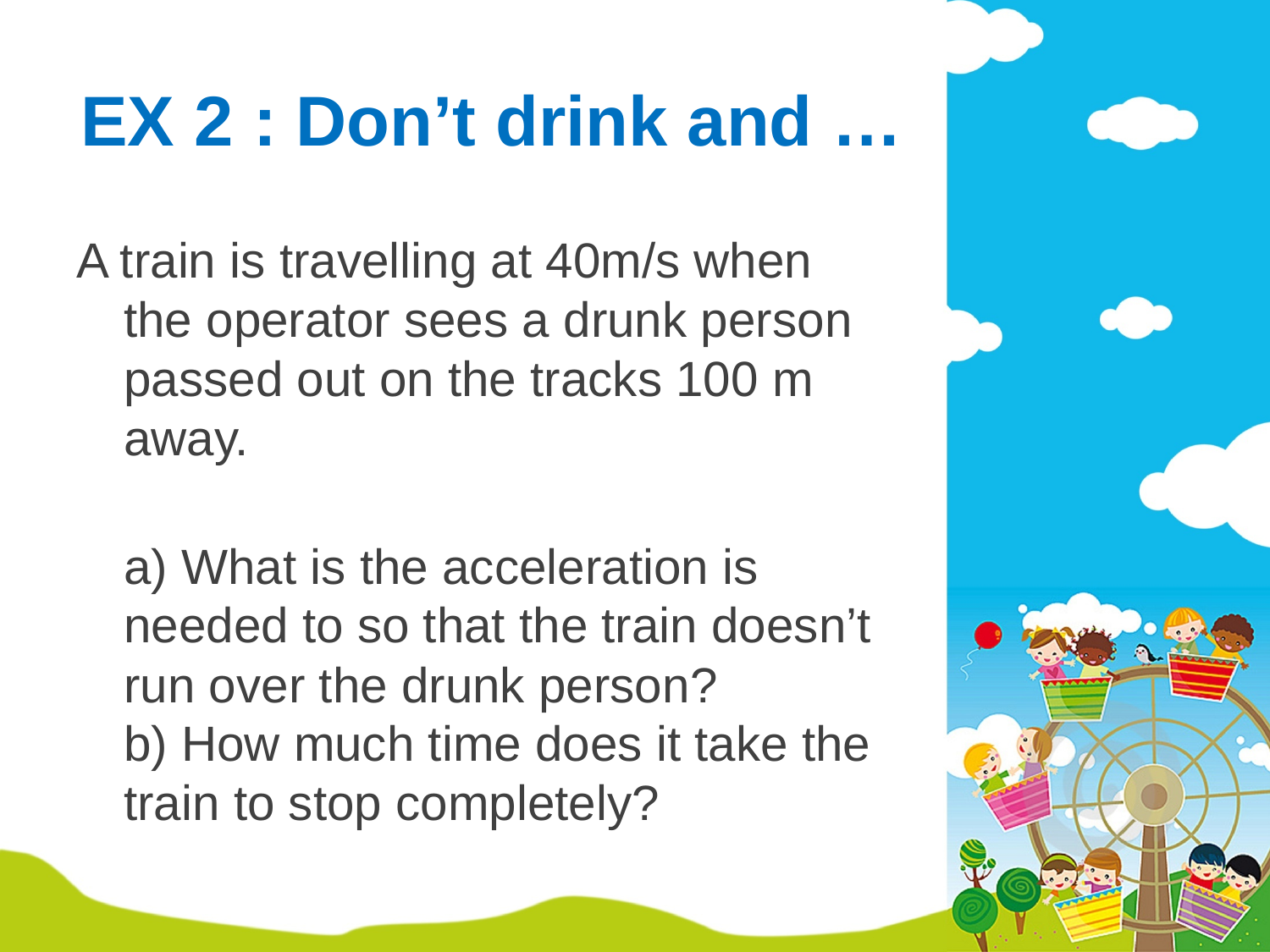

# EX 2 : Don’t drink and …
A train is travelling at 40m/s when the operator sees a drunk person passed out on the tracks 100 m away.
a) What is the acceleration is needed to so that the train doesn’t run over the drunk person? 
b) How much time does it take the train to stop completely?